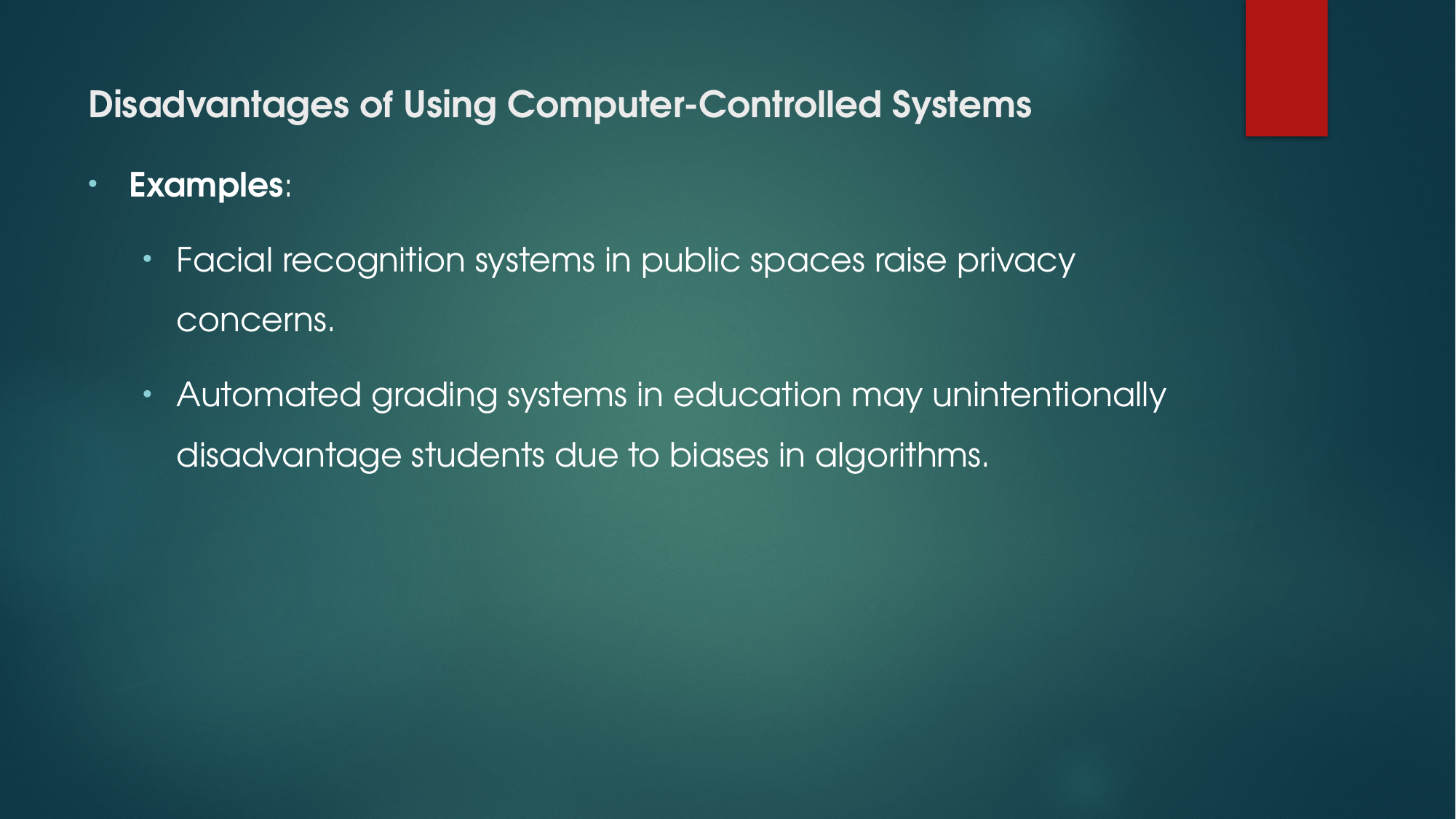

# Disadvantages of Using Computer-Controlled Systems
Examples:
Facial recognition systems in public spaces raise privacy concerns.
Automated grading systems in education may unintentionally disadvantage students due to biases in algorithms.